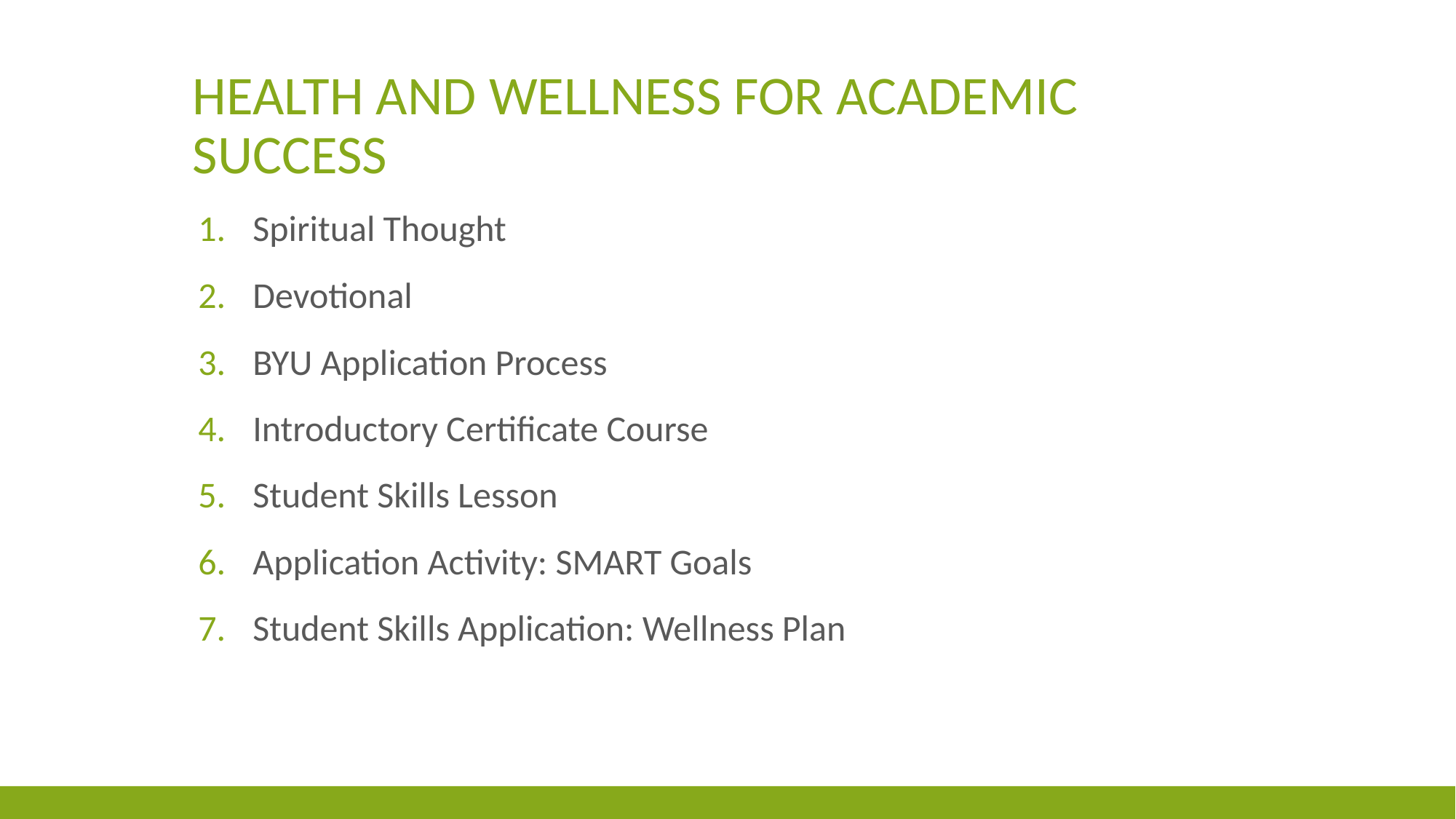

# HEALTH AND WELLNESS FOR ACADEMIC SUCCESS
Spiritual Thought
Devotional
BYU Application Process
Introductory Certificate Course
Student Skills Lesson
Application Activity: SMART Goals
Student Skills Application: Wellness Plan